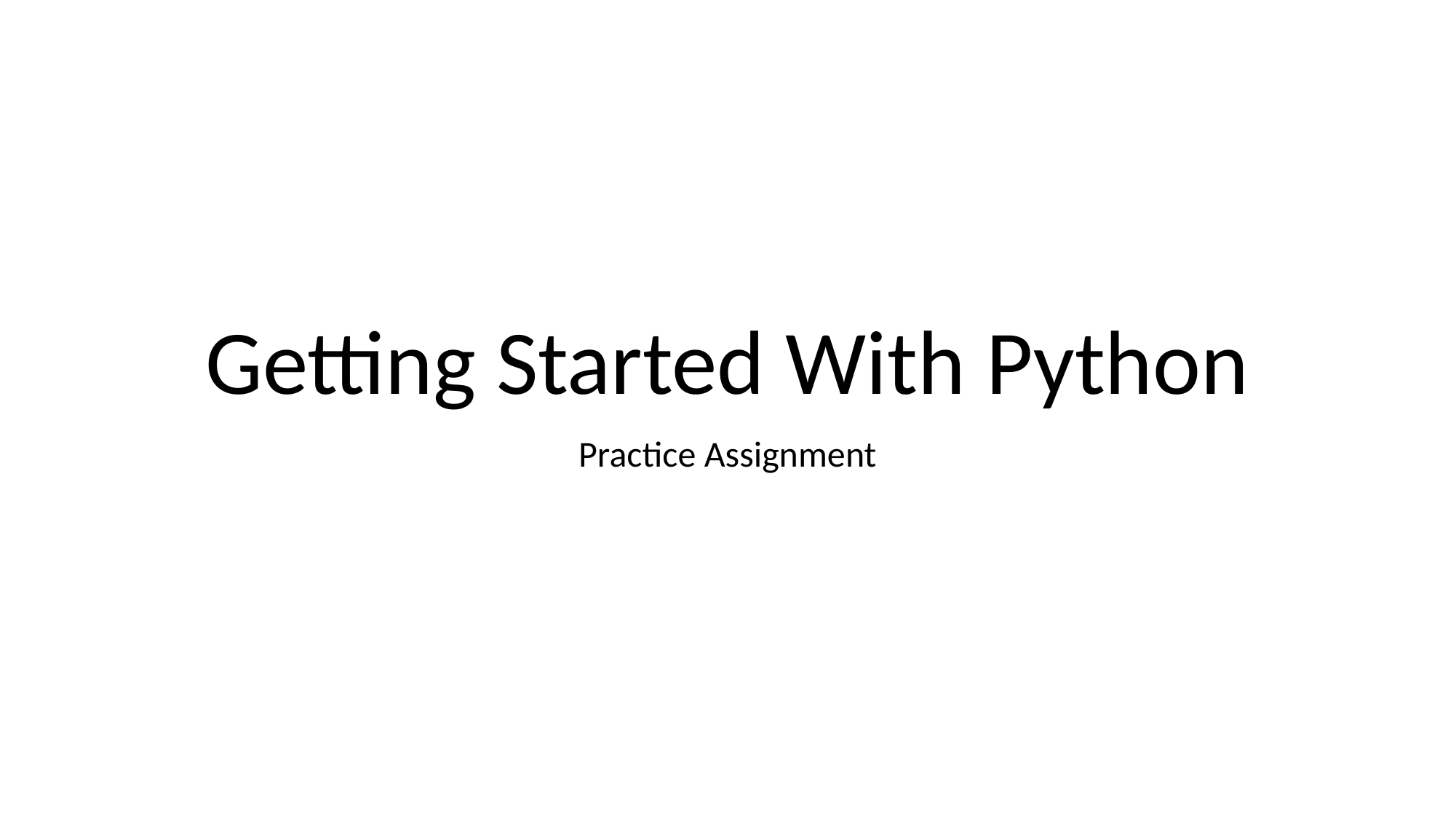

# Getting Started With Python
Practice Assignment